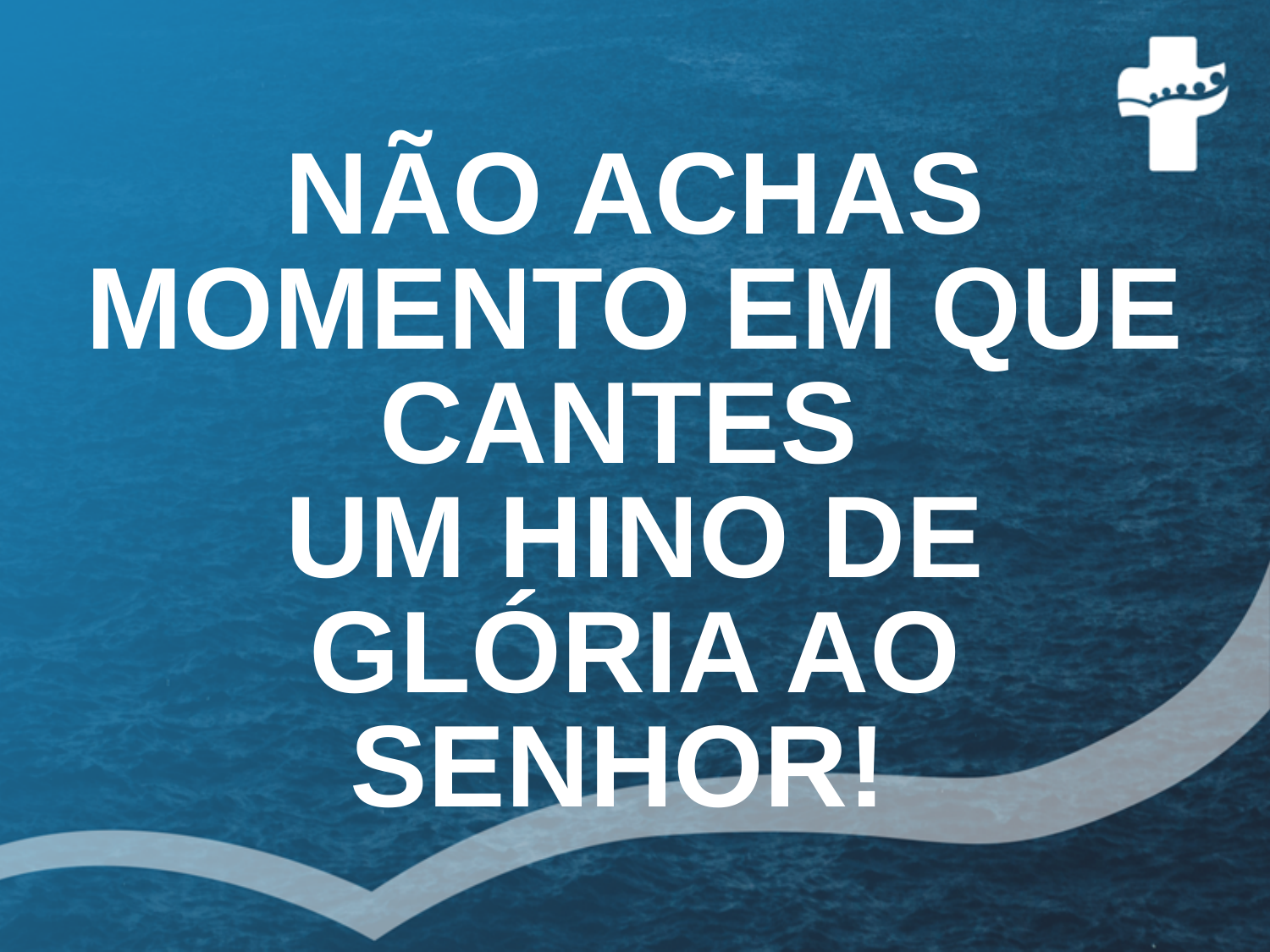

# NÃO ACHAS MOMENTO EM QUE CANTES UM HINO DE GLÓRIA AO SENHOR!